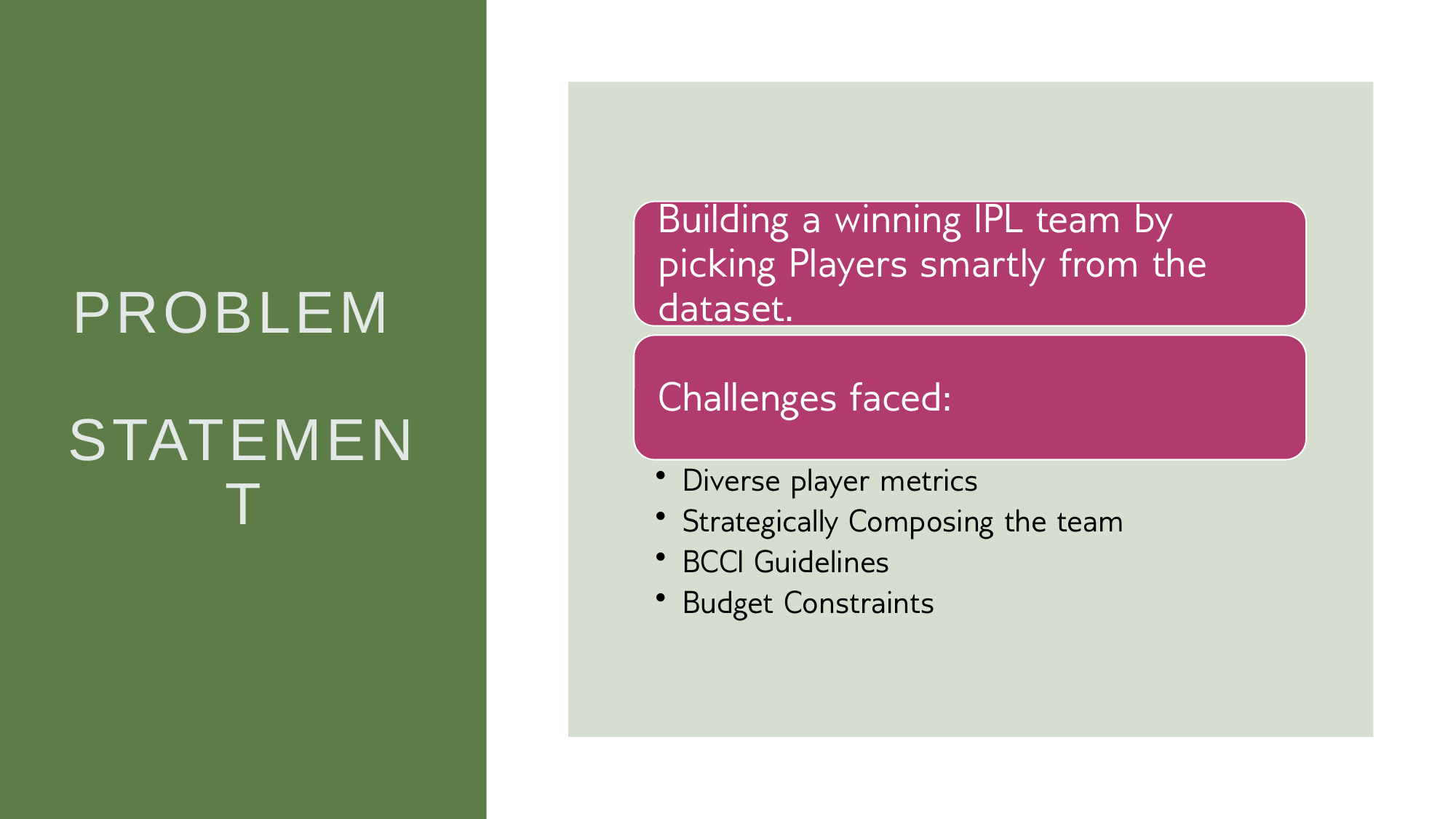

Building a winning IPL team by picking Players smartly from the dataset.
Challenges faced:
Diverse player metrics
Strategically Composing the team
BCCI Guidelines
Budget Constraints
# Problem Statement